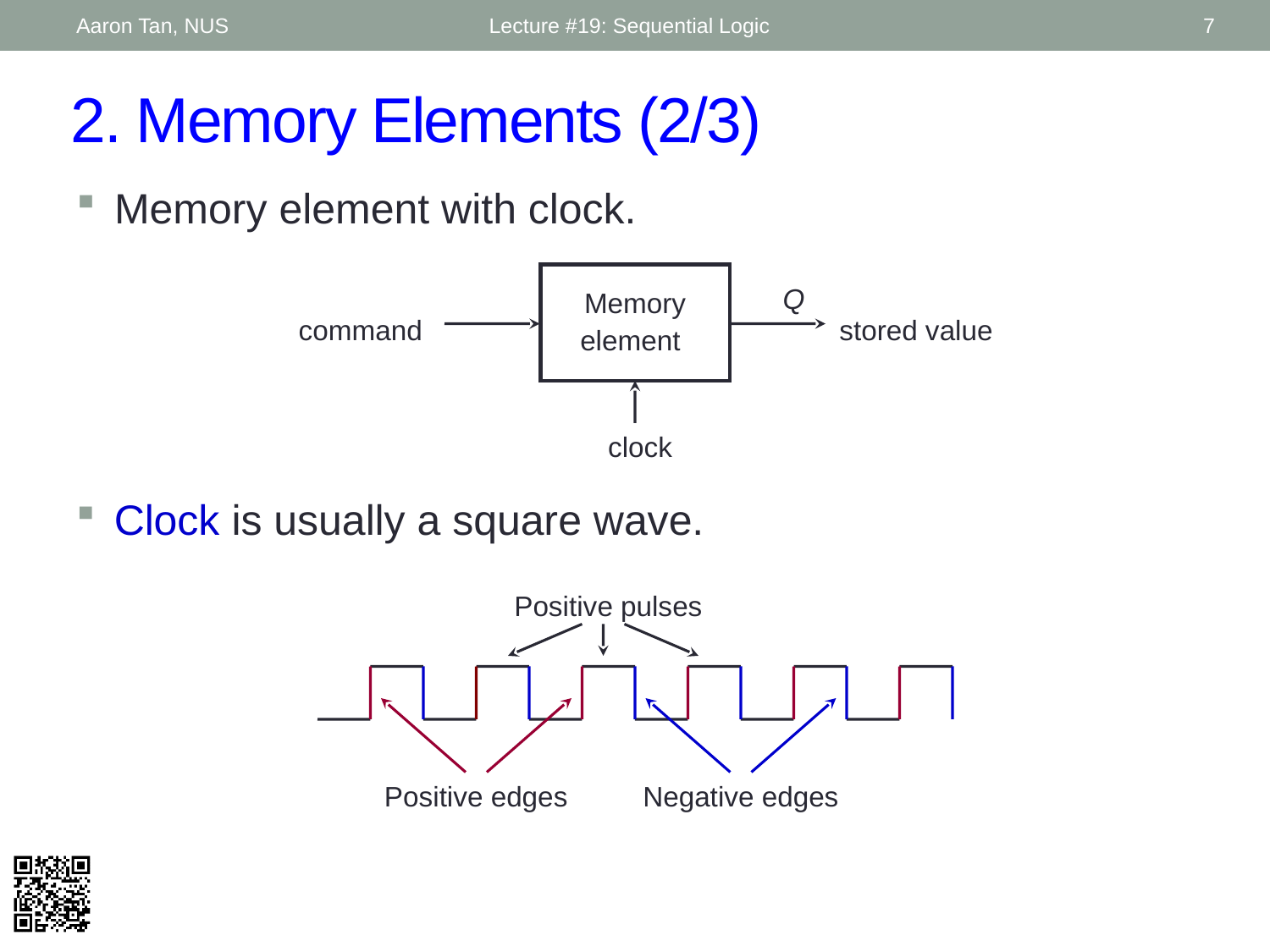

Aaron Tan, NUS
Lecture #19: Sequential Logic
7
# 2. Memory Elements (2/3)
Memory element with clock.

Q
Memory element
command
stored value

clock
Clock is usually a square wave.
Positive pulses

Positive edges
Negative edges